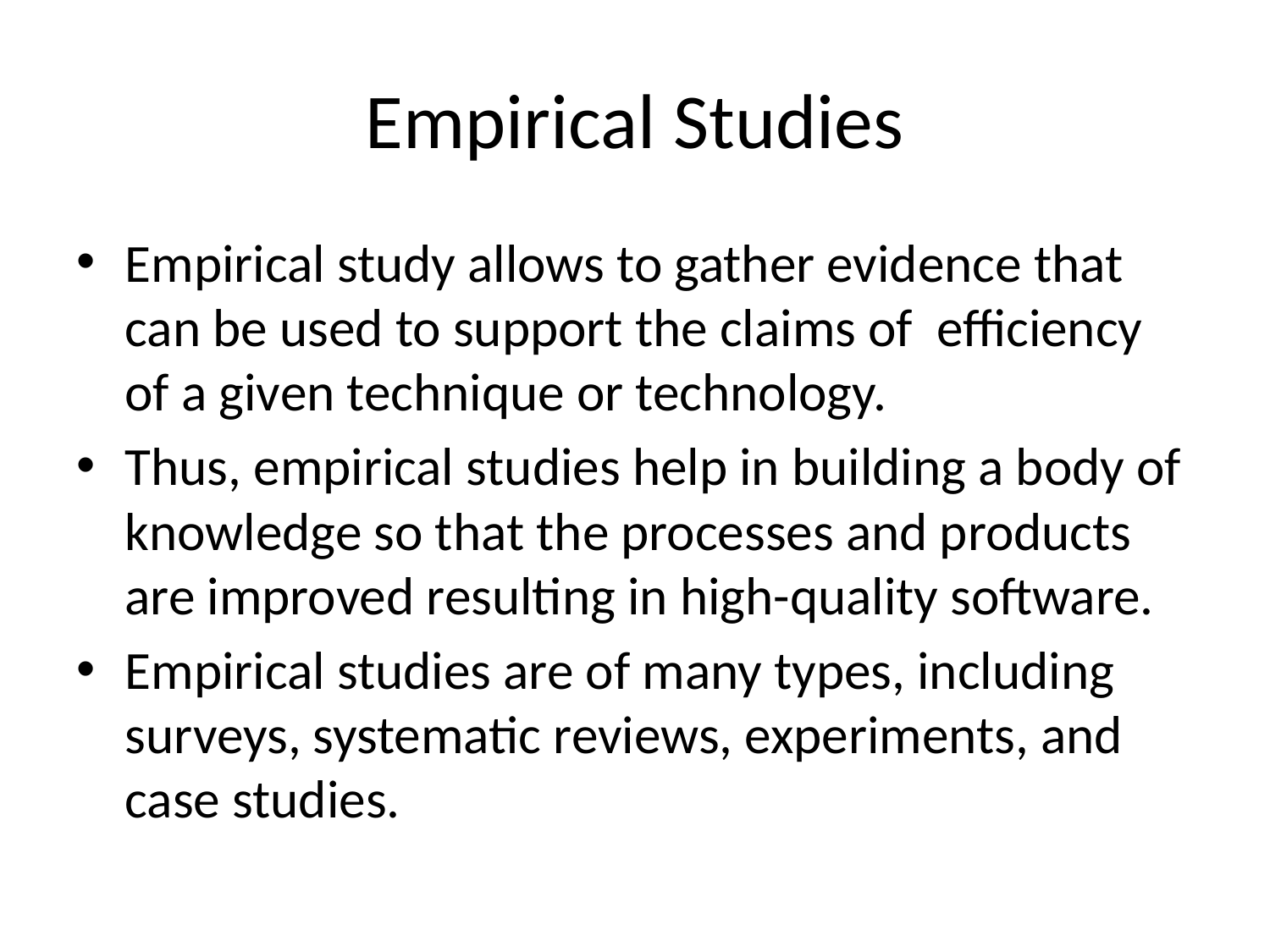

# Empirical Studies
Empirical study allows to gather evidence that can be used to support the claims of  efficiency of a given technique or technology.
Thus, empirical studies help in building a body of knowledge so that the processes and products are improved resulting in high-quality software.
Empirical studies are of many types, including surveys, systematic reviews, experiments, and case studies.